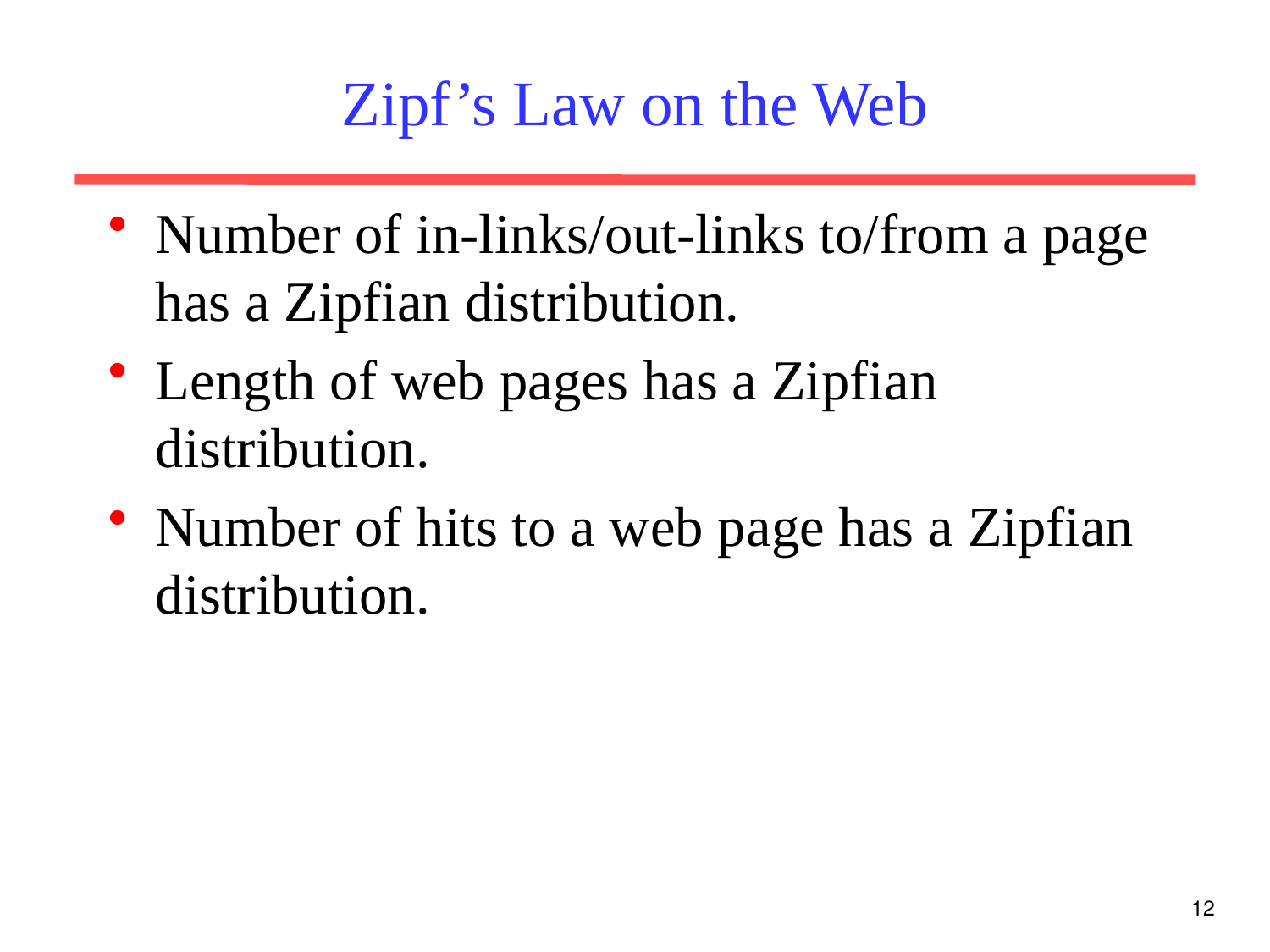

# Zipf’s Law on the Web
Number of in-links/out-links to/from a page has a Zipfian distribution.
Length of web pages has a Zipfian distribution.
Number of hits to a web page has a Zipfian distribution.
12